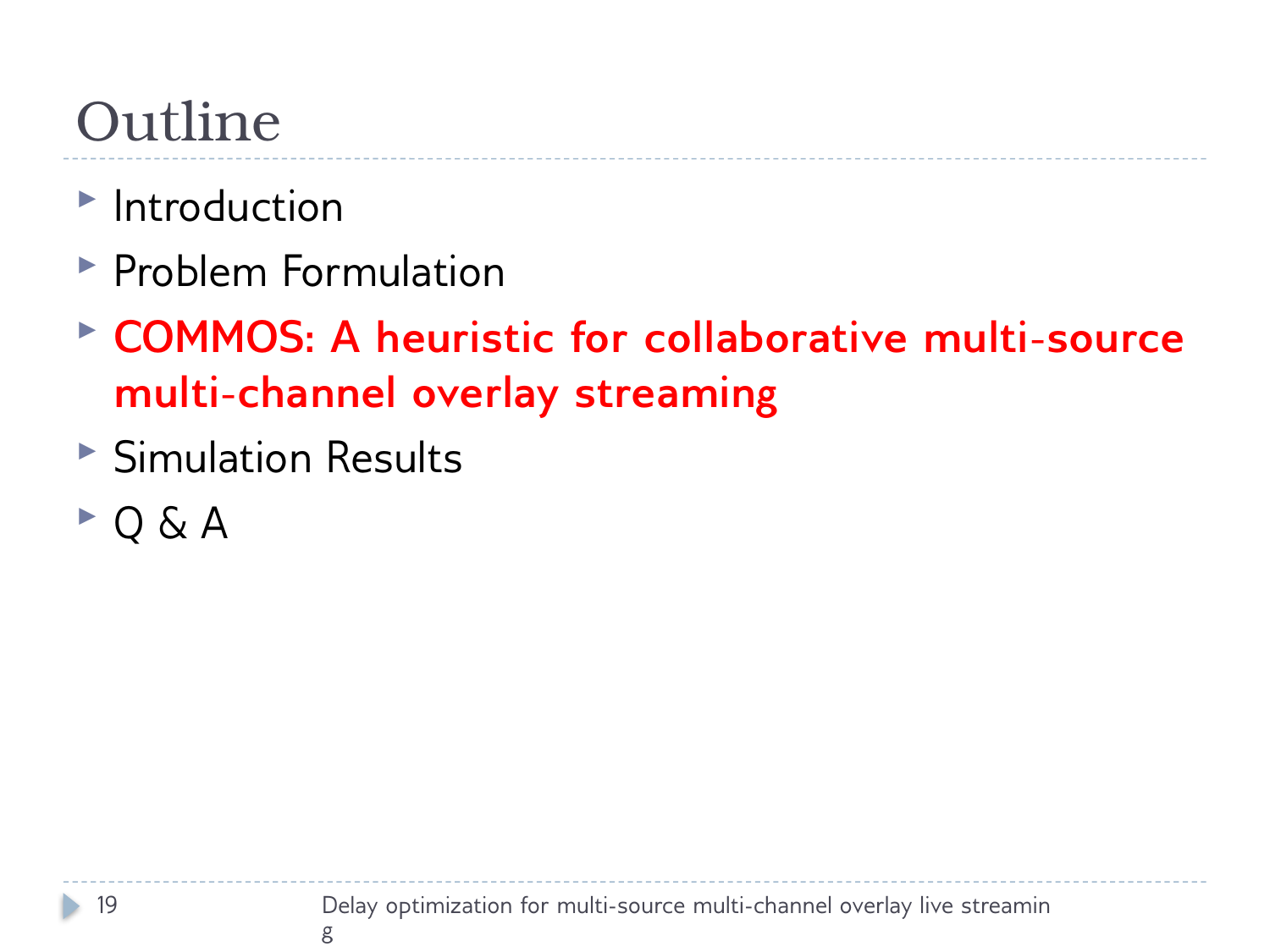

# Outline
Introduction
Problem Formulation
COMMOS: A heuristic for collaborative multi-source multi-channel overlay streaming
Simulation Results
Q & A

19
Delay optimization for multi-source multi-channel overlay live streaming